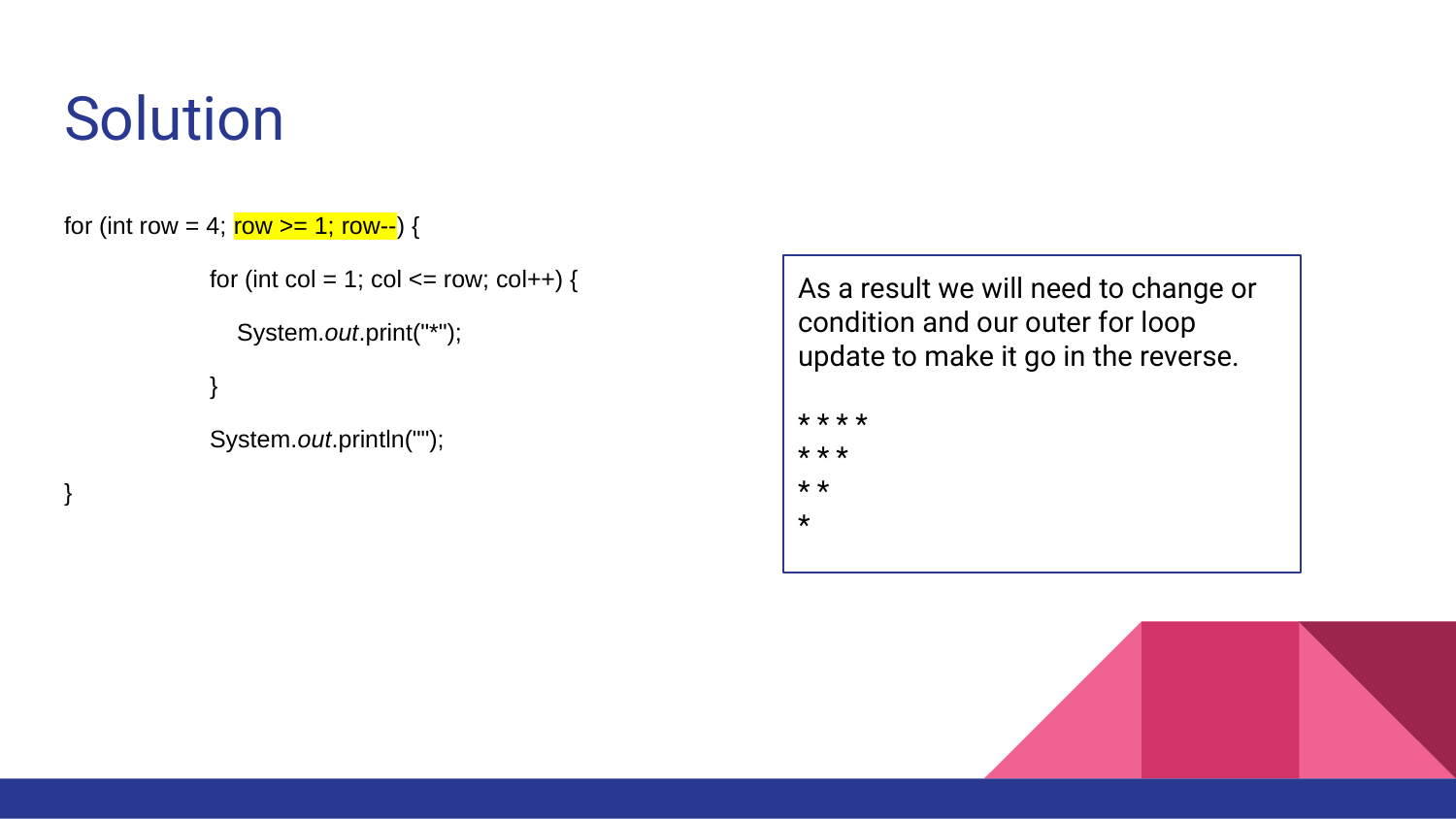

# Solution
for (int row = 4; row >= 1; row--) {
	for (int col = 1; col <= row; col++) {
    	    System.out.print("*");
	}
	System.out.println("");
}

As a result we will need to change or condition and our outer for loop update to make it go in the reverse.

* * * *
* * *
* *
*